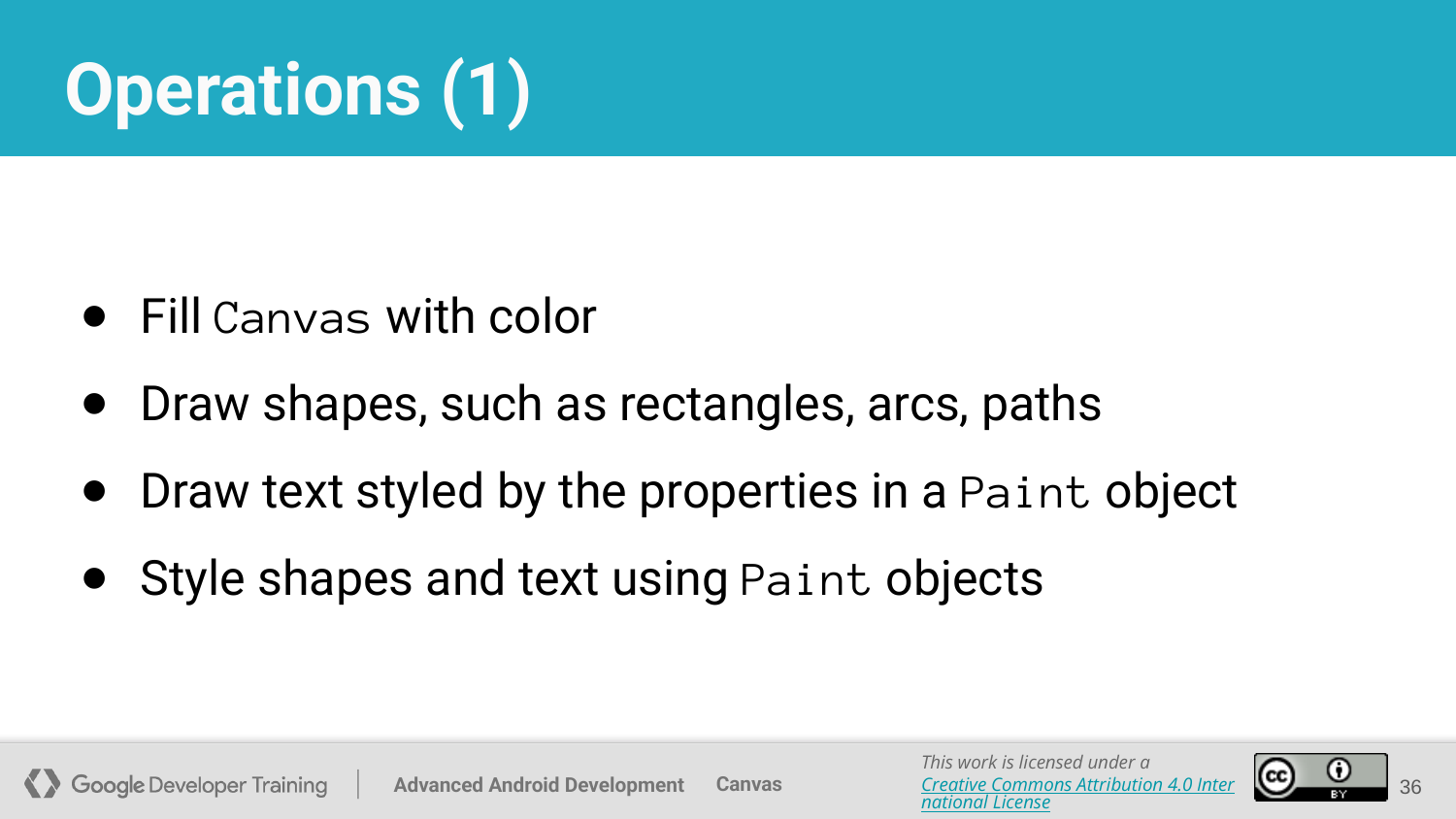

# Operations (1)

Fill Canvas with color
Draw shapes, such as rectangles, arcs, paths
Draw text styled by the properties in a Paint object
Style shapes and text using Paint objects
36